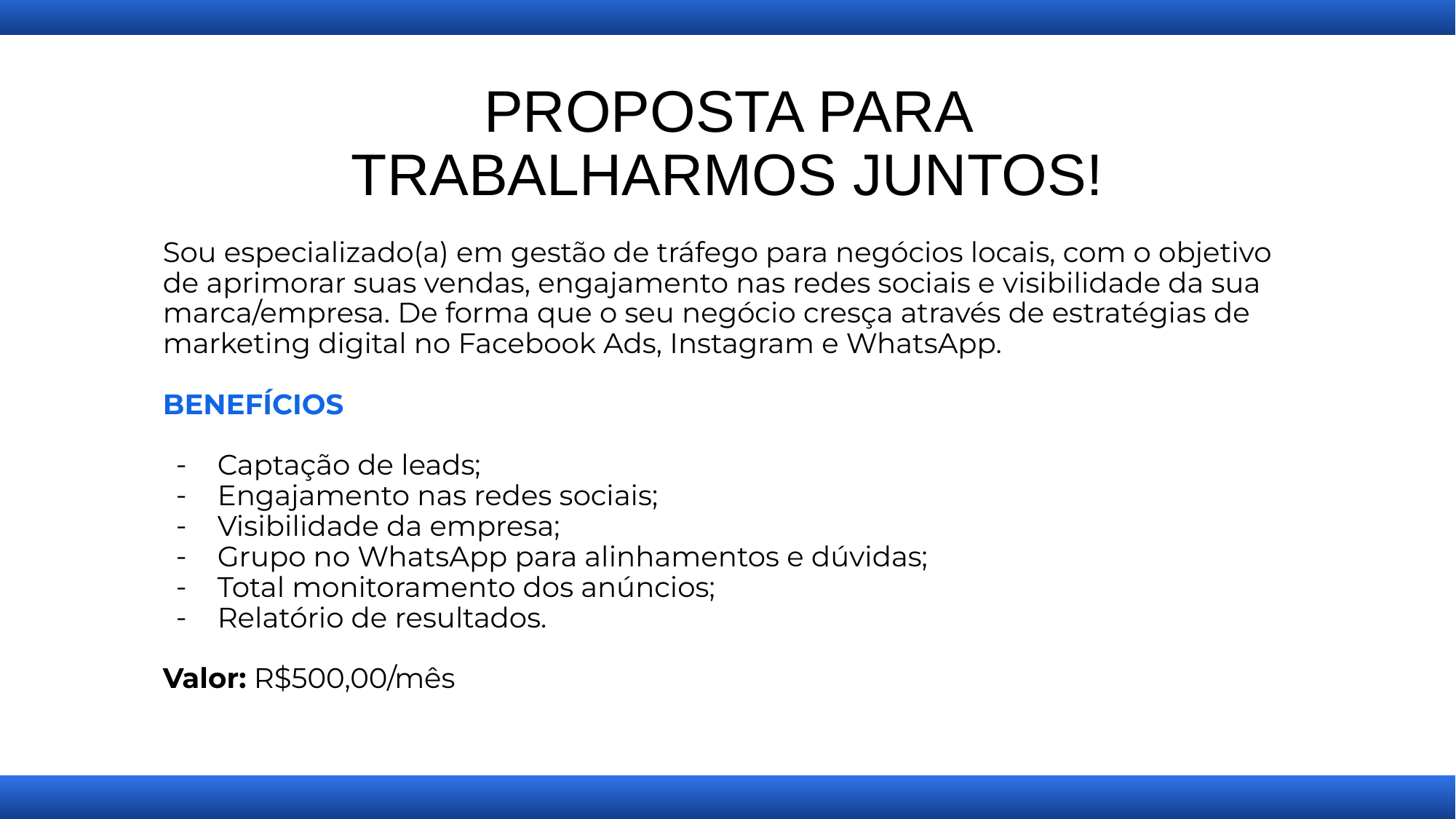

# PROPOSTA PARA TRABALHARMOS JUNTOS!
Sou especializado(a) em gestão de tráfego para negócios locais, com o objetivo de aprimorar suas vendas, engajamento nas redes sociais e visibilidade da sua marca/empresa. De forma que o seu negócio cresça através de estratégias de marketing digital no Facebook Ads, Instagram e WhatsApp.

BENEFÍCIOS

Captação de leads;
Engajamento nas redes sociais;
Visibilidade da empresa;
Grupo no WhatsApp para alinhamentos e dúvidas;
Total monitoramento dos anúncios;
Relatório de resultados.

Valor: R$500,00/mês